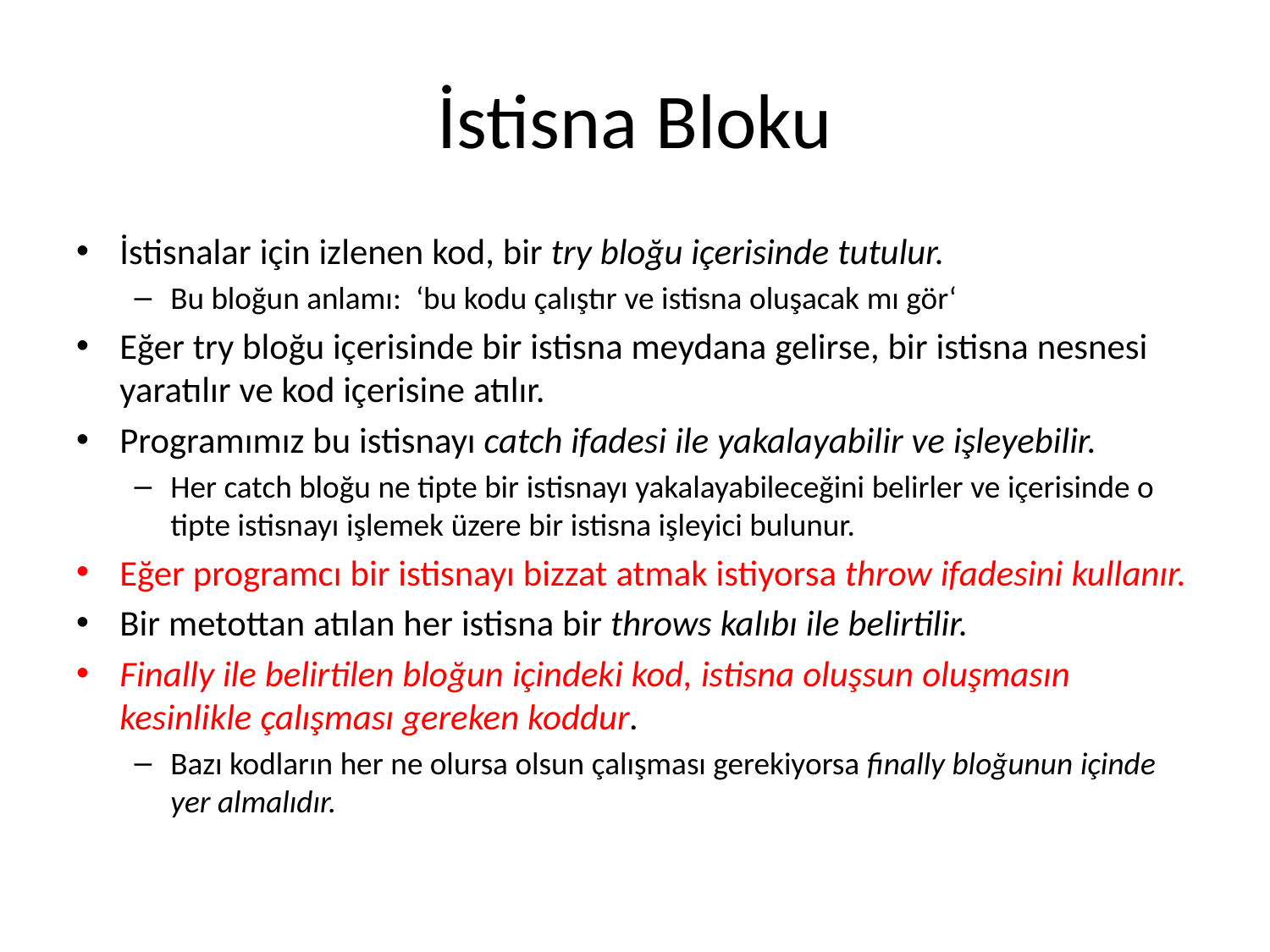

# İstisna Bloku
İstisnalar için izlenen kod, bir try bloğu içerisinde tutulur.
Bu bloğun anlamı:  ‘bu kodu çalıştır ve istisna oluşacak mı gör‘
Eğer try bloğu içerisinde bir istisna meydana gelirse, bir istisna nesnesi yaratılır ve kod içerisine atılır.
Programımız bu istisnayı catch ifadesi ile yakalayabilir ve işleyebilir.
Her catch bloğu ne tipte bir istisnayı yakalayabileceğini belirler ve içerisinde o tipte istisnayı işlemek üzere bir istisna işleyici bulunur.
Eğer programcı bir istisnayı bizzat atmak istiyorsa throw ifadesini kullanır.
Bir metottan atılan her istisna bir throws kalıbı ile belirtilir.
Finally ile belirtilen bloğun içindeki kod, istisna oluşsun oluşmasın kesinlikle çalışması gereken koddur.
Bazı kodların her ne olursa olsun çalışması gerekiyorsa finally bloğunun içinde yer almalıdır.